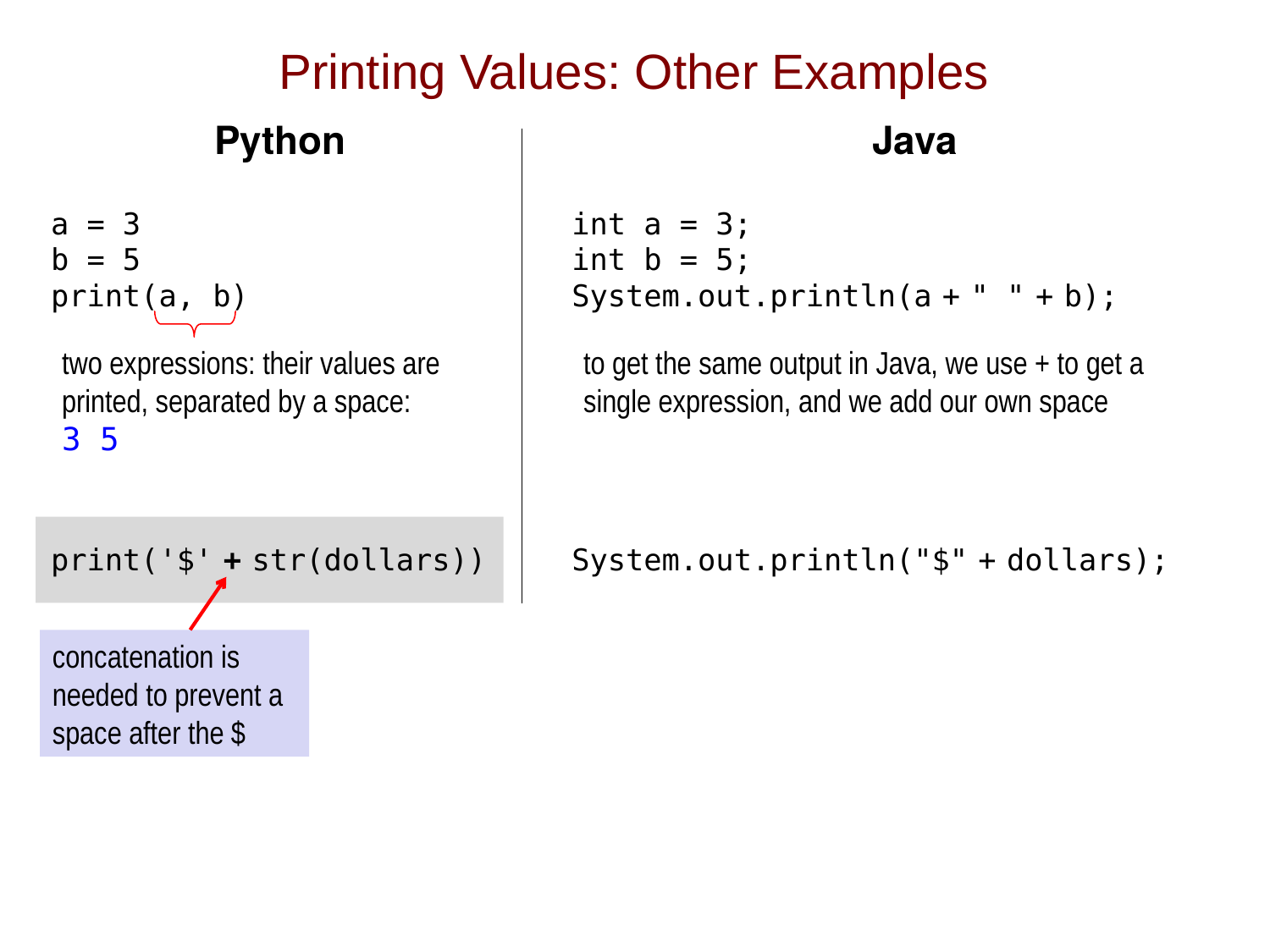

# Printing Values: Other Examples
Python
a = 3
b = 5
print(a, b)

print('$' + str(dollars))

Java
int a = 3;
int b = 5;
System.out.println(a + " " + b);

System.out.println("$" + dollars);

two expressions: their values are printed, separated by a space:
3 5
to get the same output in Java, we use + to get a single expression, and we add our own space

concatenation is needed to prevent a space after the $